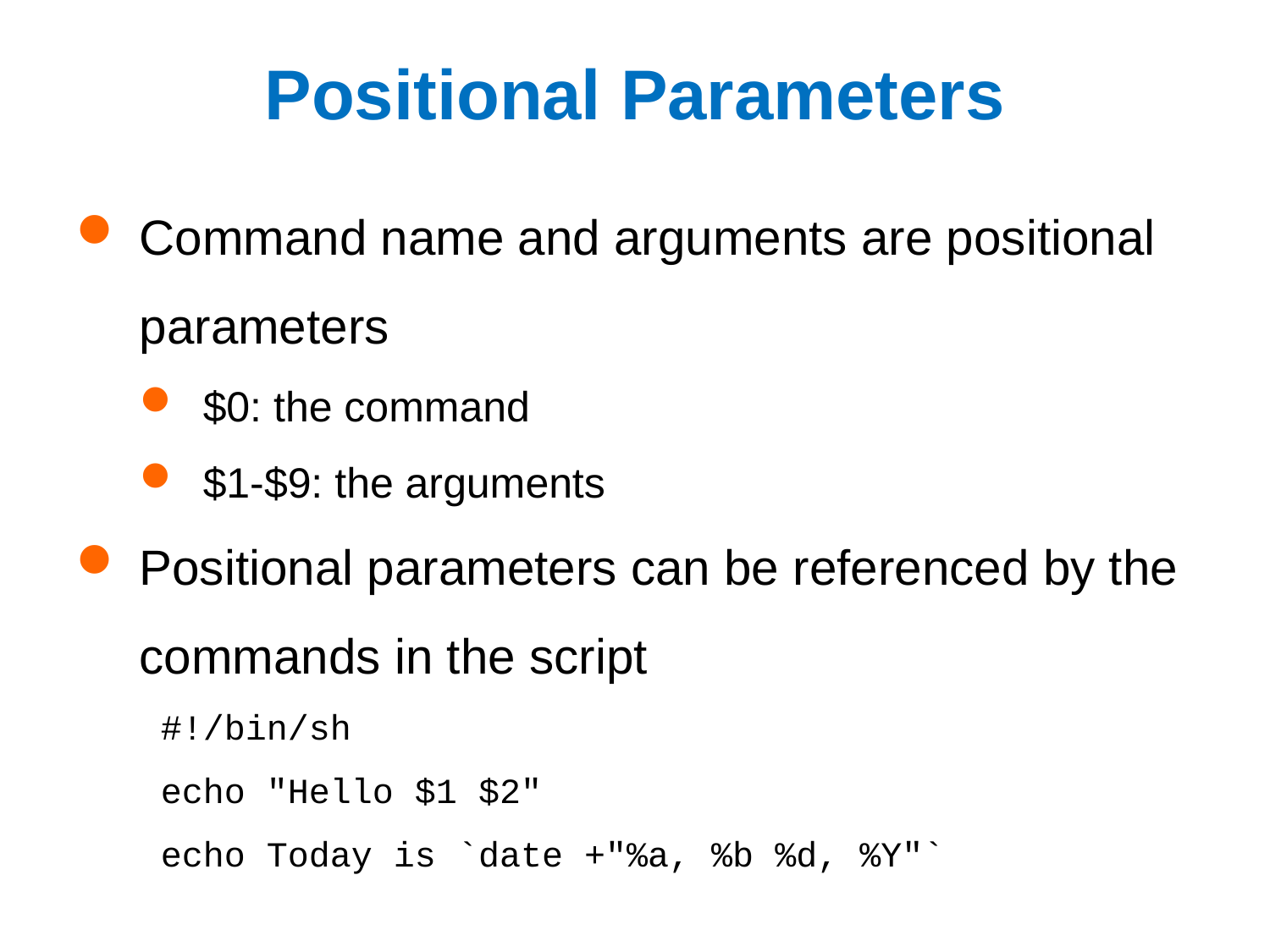

# Positional Parameters
Command name and arguments are positional parameters
$0: the command
$1-$9: the arguments
Positional parameters can be referenced by the commands in the script
 #!/bin/sh
 echo "Hello $1 $2"
 echo Today is `date +"%a, %b %d, %Y"`